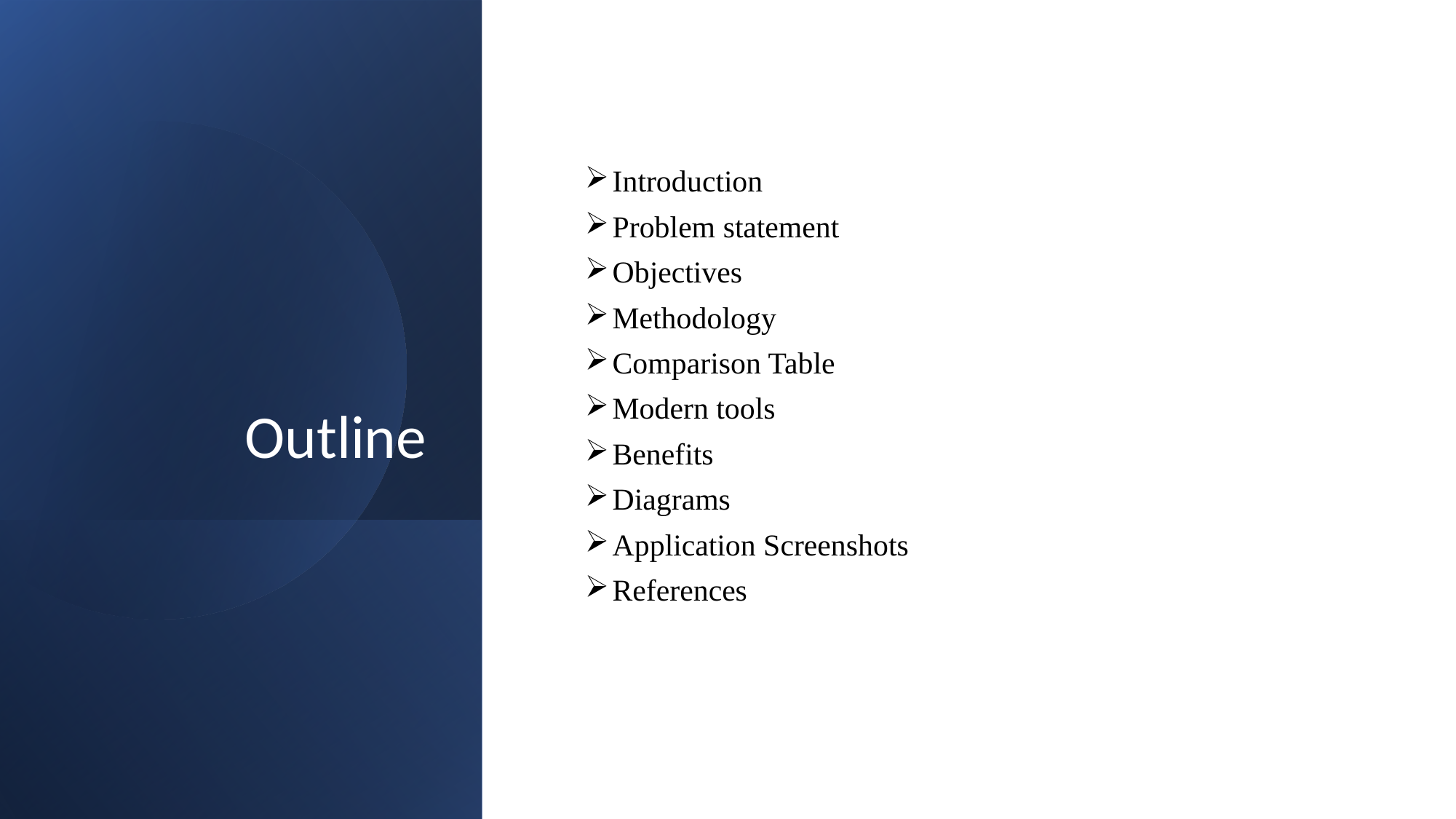

# Outline
Introduction
Problem statement
Objectives
Methodology
Comparison Table
Modern tools
Benefits
Diagrams
Application Screenshots
References